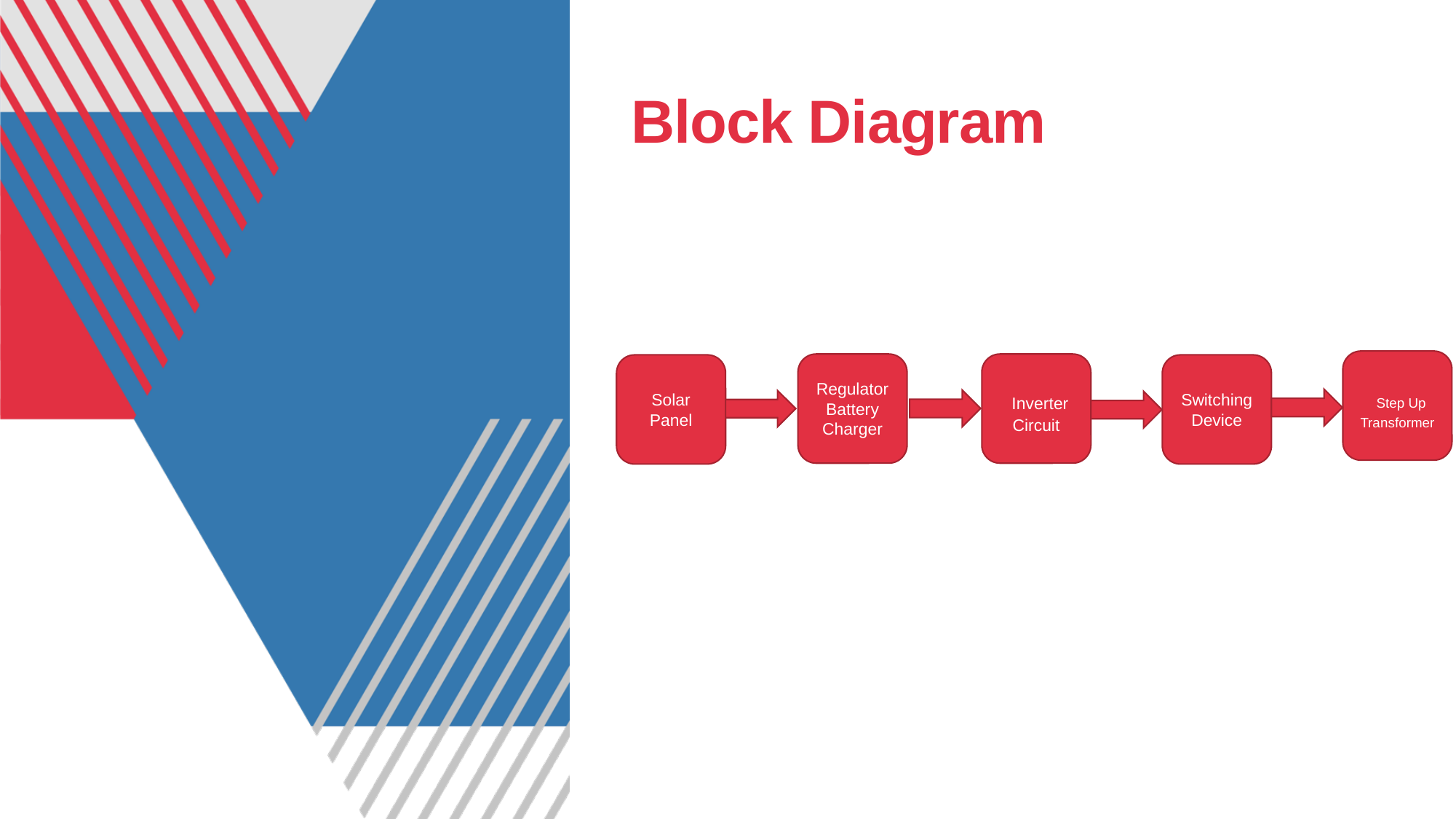

# Block Diagram

 Step Up Transformer
Regulator Battery Charger
 Inverter Circuit
Solar
Panel
Switching Device